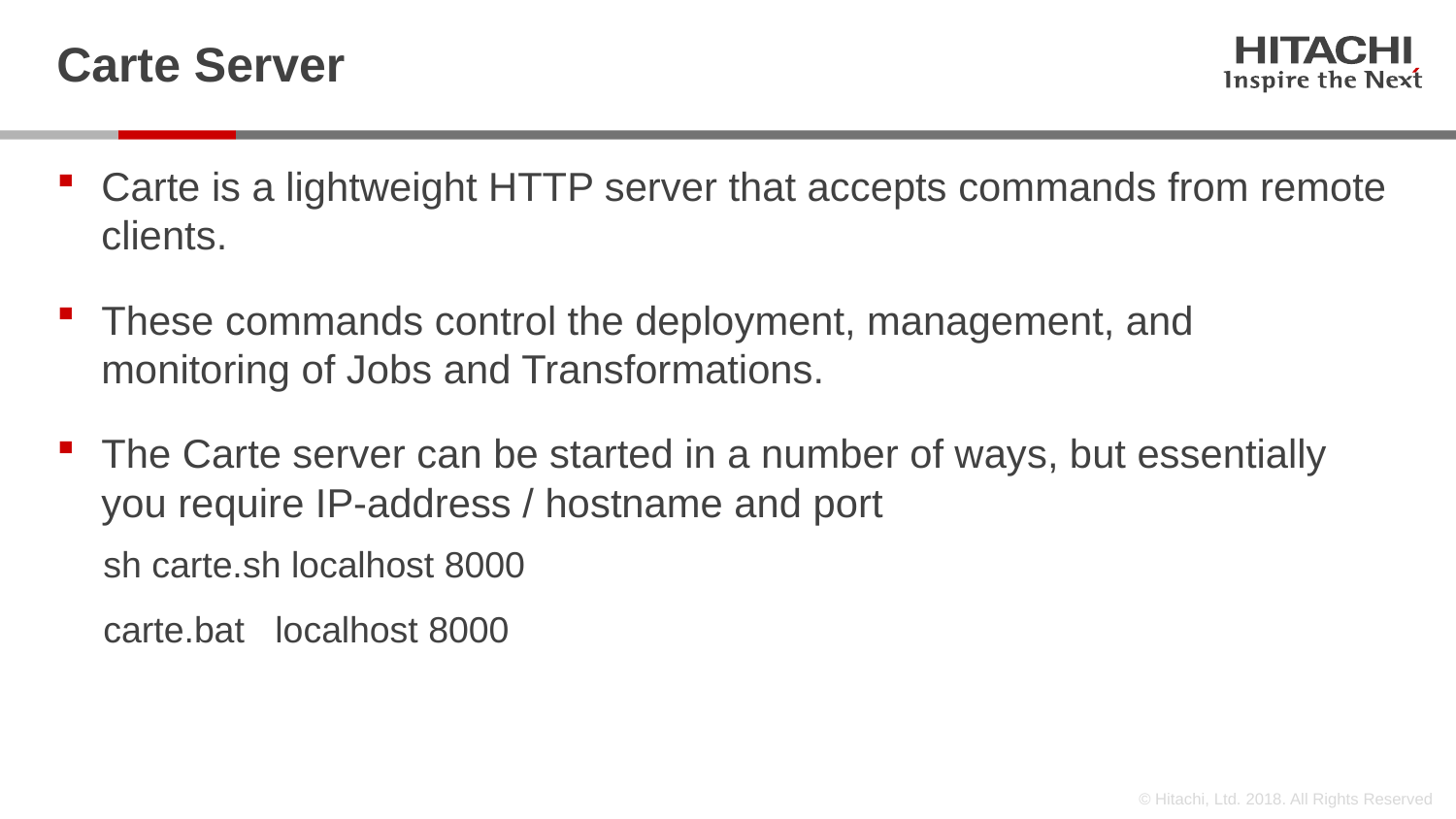

# Carte Server
Carte is a lightweight HTTP server that accepts commands from remote clients.
These commands control the deployment, management, and monitoring of Jobs and Transformations.
The Carte server can be started in a number of ways, but essentially you require IP-address / hostname and port
sh carte.sh localhost 8000
carte.bat   localhost 8000